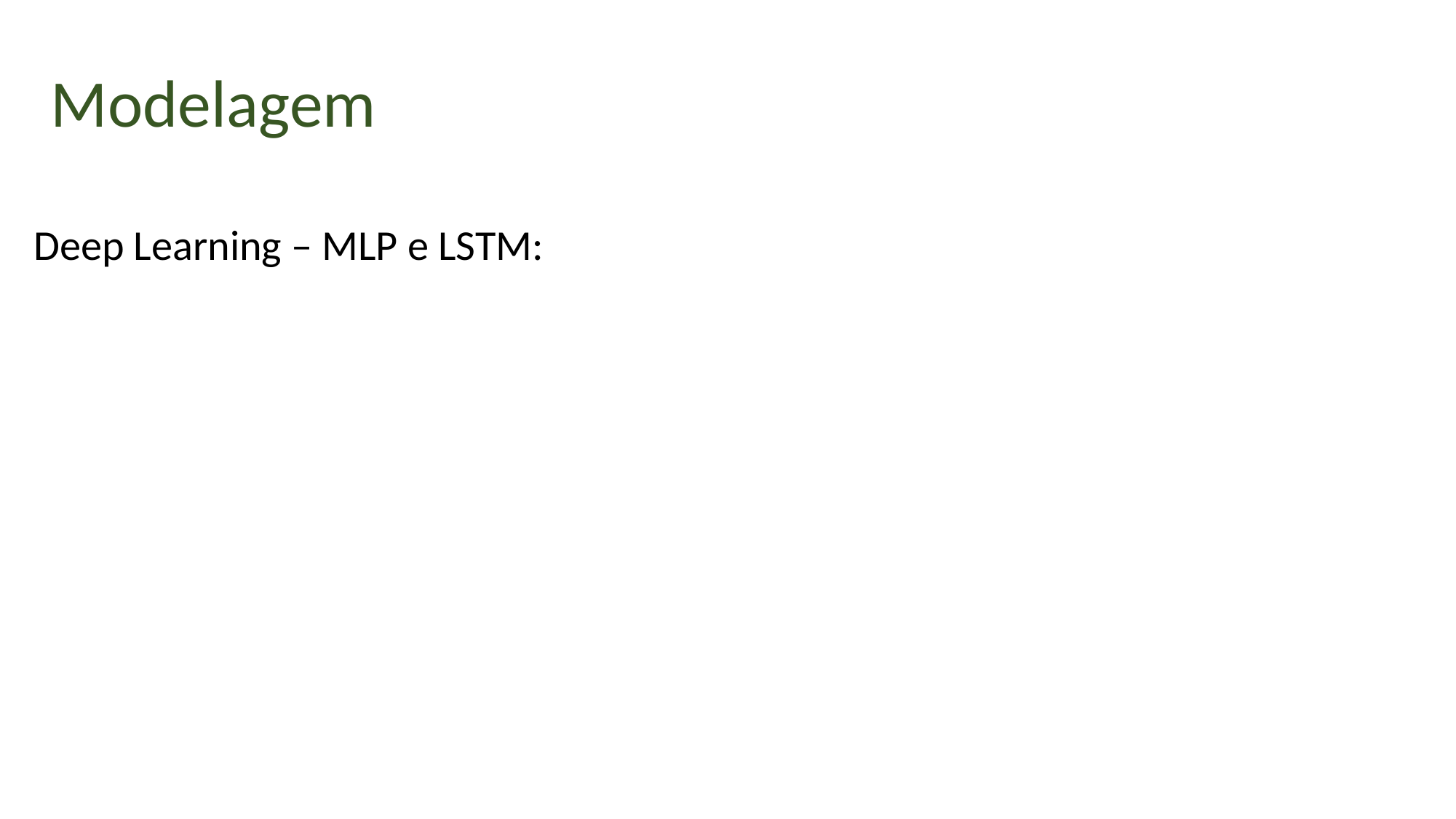

# Modelagem
Deep Learning – MLP e LSTM: